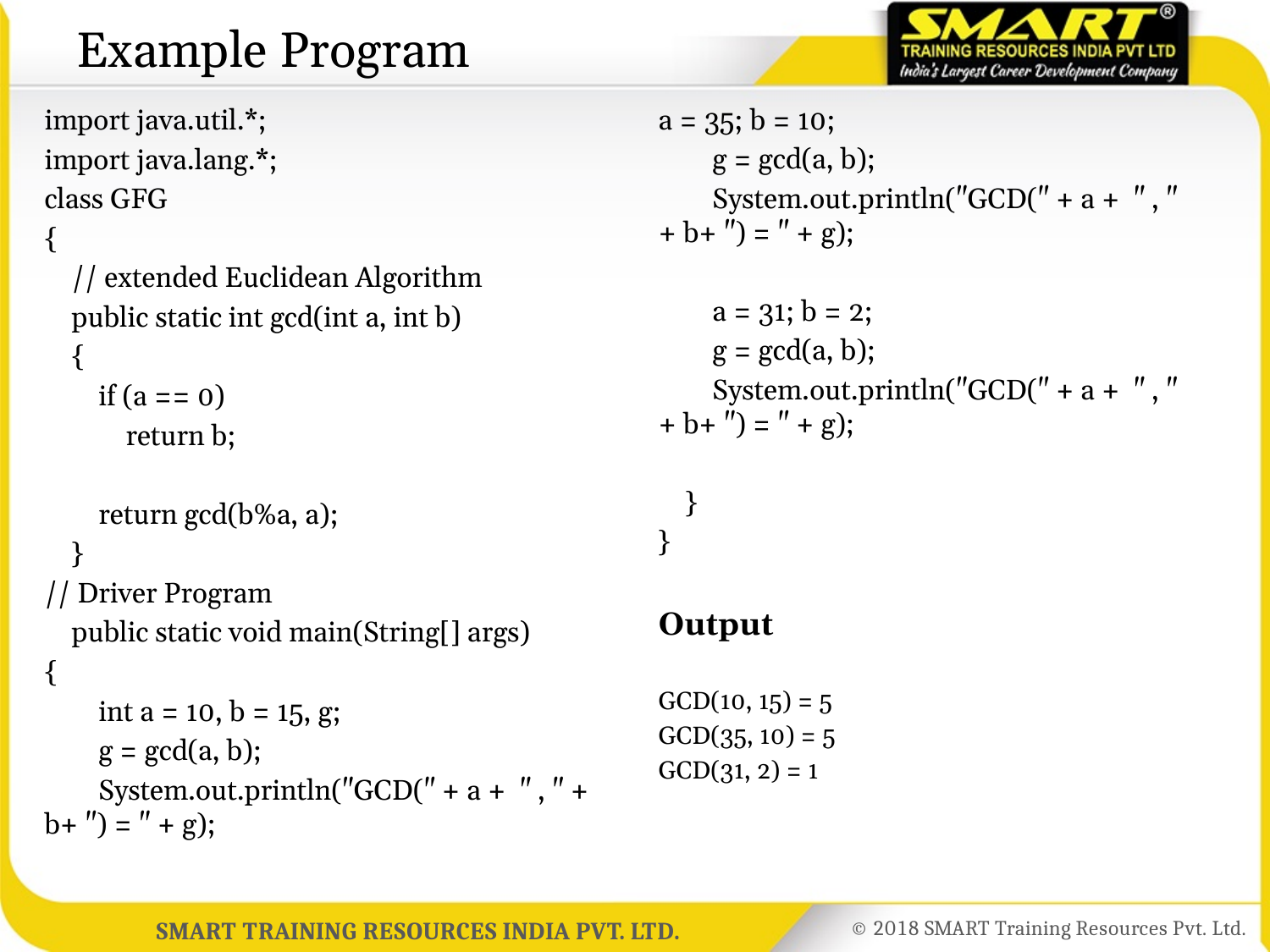

# Example Program
import java.util.*;
import java.lang.*;
class GFG
{
    // extended Euclidean Algorithm
    public static int gcd(int a, int b)
    {
        if (a == 0)
            return b;

        return gcd(b%a, a);
    }
// Driver Program
    public static void main(String[] args)
{
        int a = 10, b = 15, g;
        g = gcd(a, b);
        System.out.println("GCD(" + a +  " , " + b+ ") = " + g);

a = 35; b = 10;
        g = gcd(a, b);
        System.out.println("GCD(" + a +  " , " + b+ ") = " + g);

        a = 31; b = 2;
        g = gcd(a, b);
        System.out.println("GCD(" + a +  " , " + b+ ") = " + g);

    }
}

Output

GCD(10, 15) = 5
GCD(35, 10) = 5
GCD(31, 2) = 1